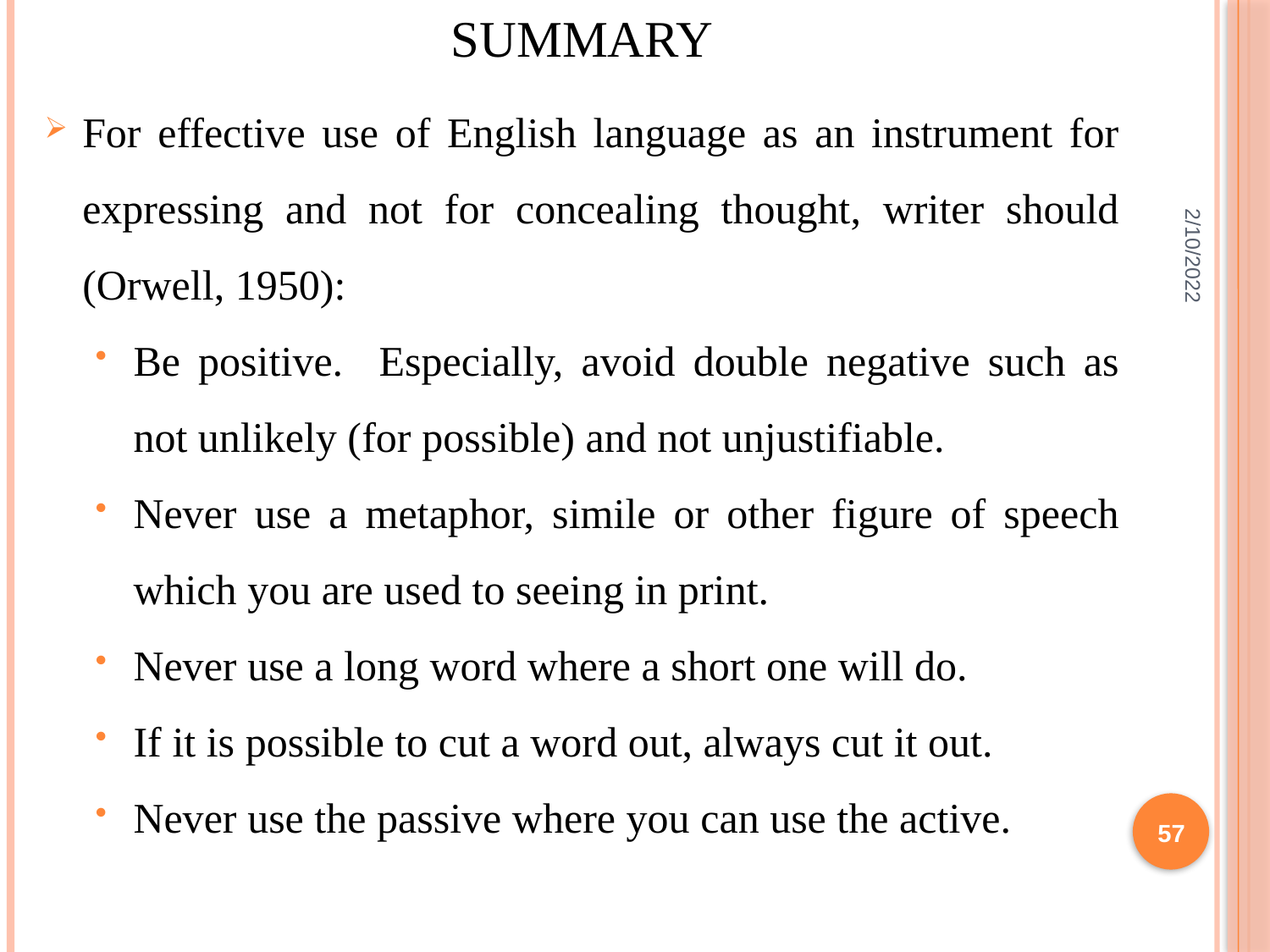

# SUMMARY
For effective use of English language as an instrument for expressing and not for concealing thought, writer should (Orwell, 1950):
Be positive.  Especially, avoid double negative such as not unlikely (for possible) and not unjustifiable.
Never use a metaphor, simile or other figure of speech which you are used to seeing in print.
Never use a long word where a short one will do.
If it is possible to cut a word out, always cut it out.
Never use the passive where you can use the active.

2/10/2022
57